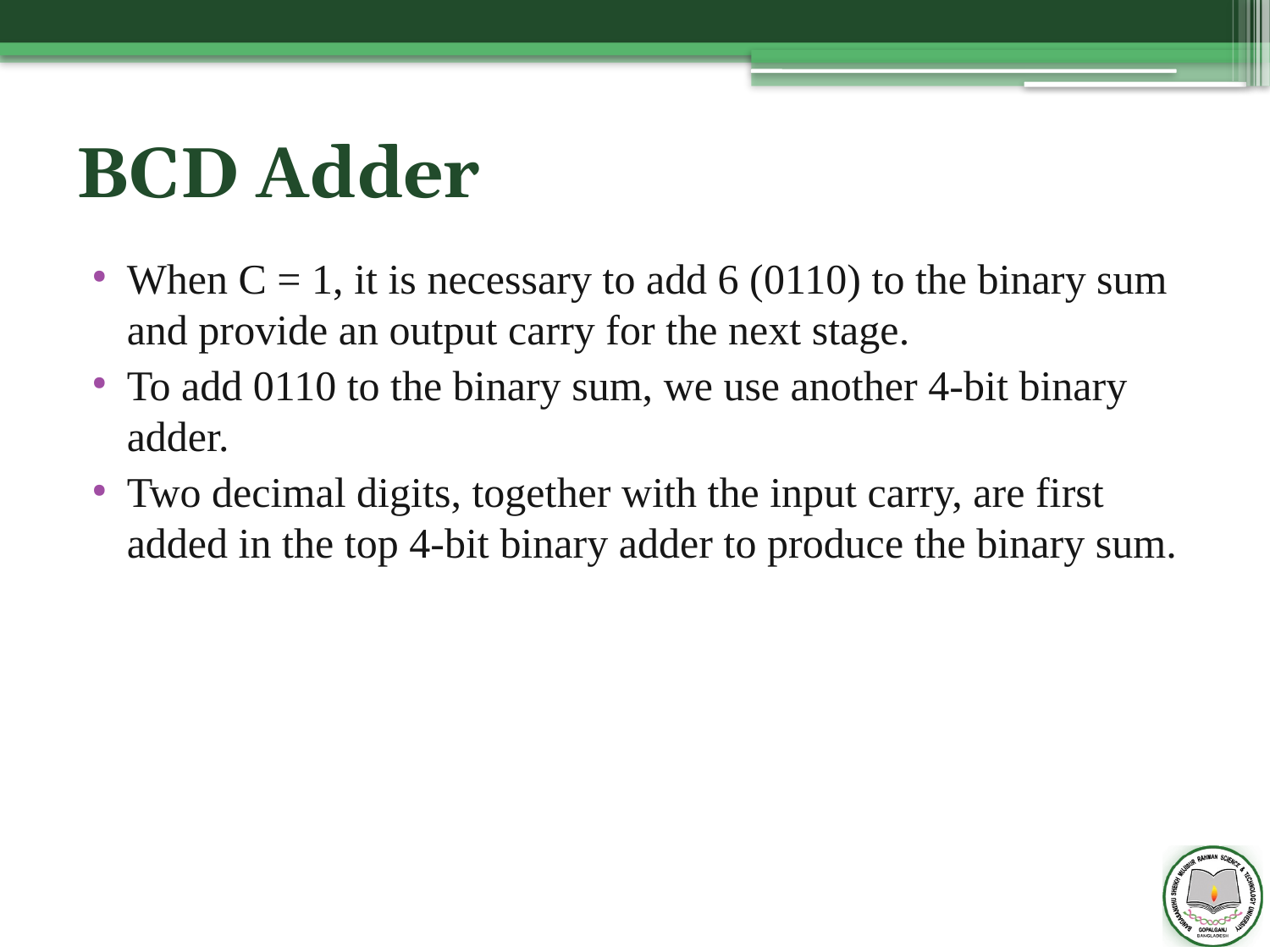

# BCD Adder
When C = 1, it is necessary to add 6 (0110) to the binary sum and provide an output carry for the next stage.
To add 0110 to the binary sum, we use another 4-bit binary adder.
Two decimal digits, together with the input carry, are first added in the top 4-bit binary adder to produce the binary sum.